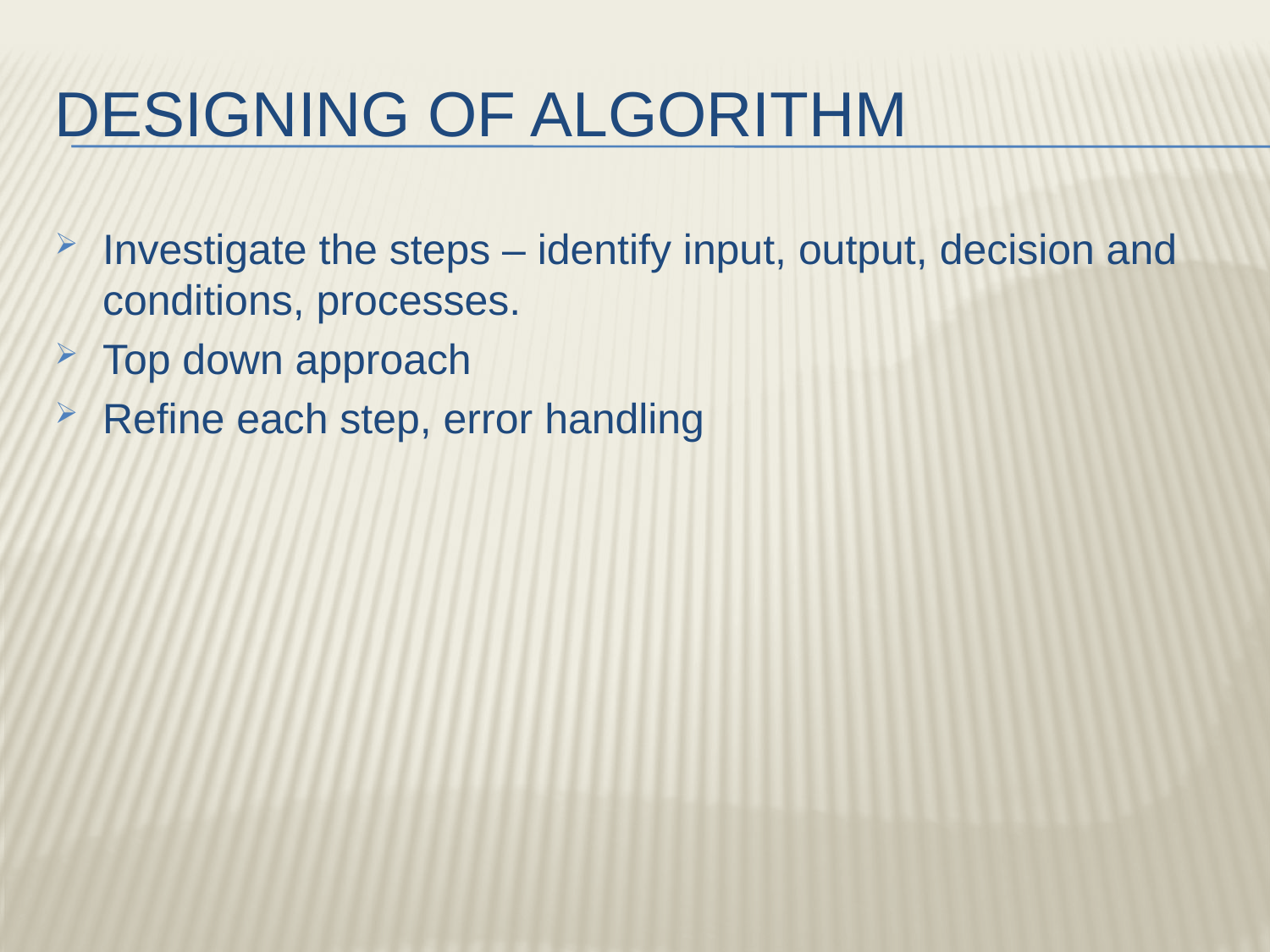

# Designing of algorithm
Investigate the steps – identify input, output, decision and conditions, processes.
Top down approach
Refine each step, error handling